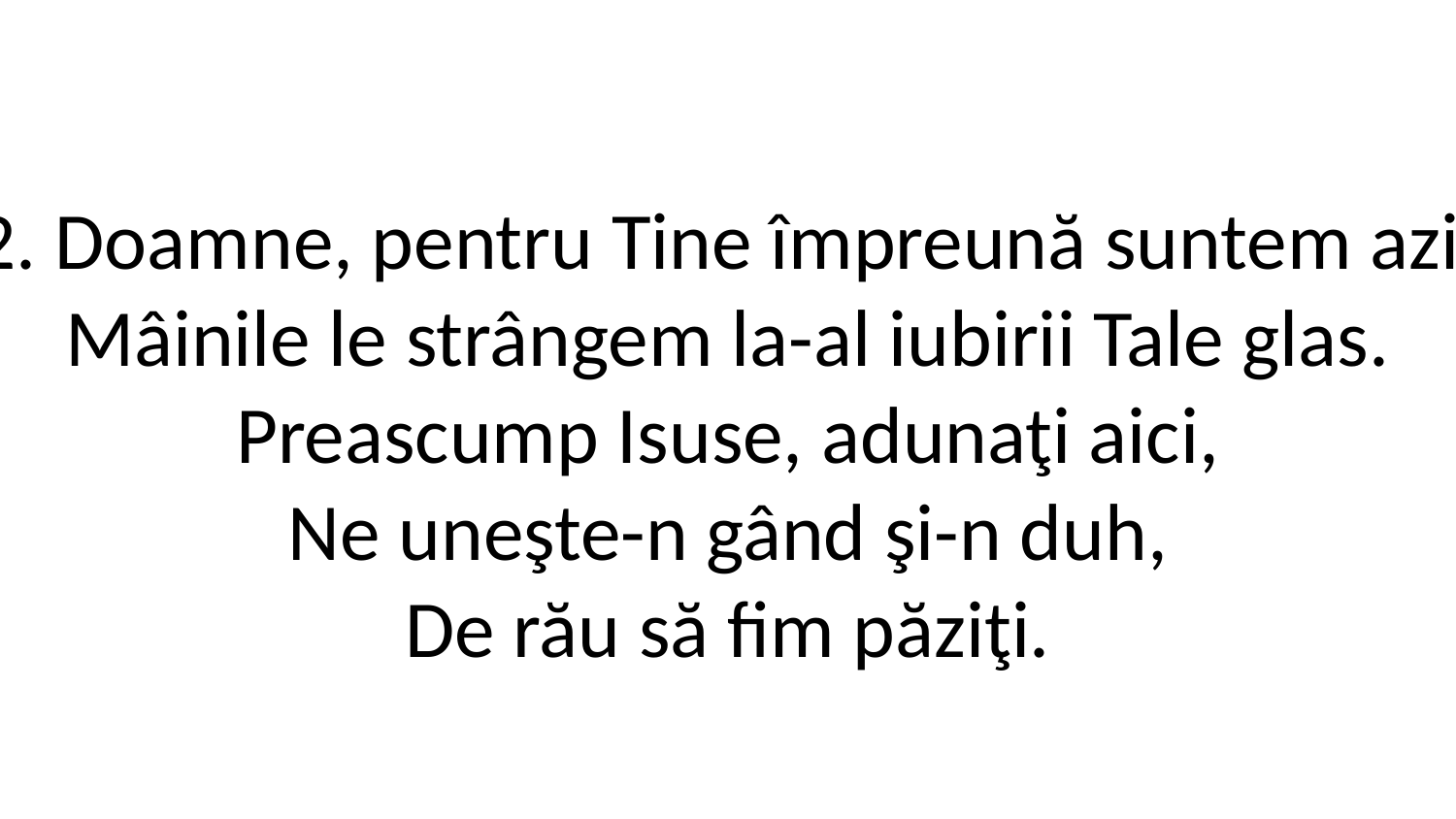

2. Doamne, pentru Tine împreună suntem azi,
Mâinile le strângem la-al iubirii Tale glas.
Preascump Isuse, adunaţi aici,
Ne uneşte-n gând şi-n duh,
De rău să fim păziţi.